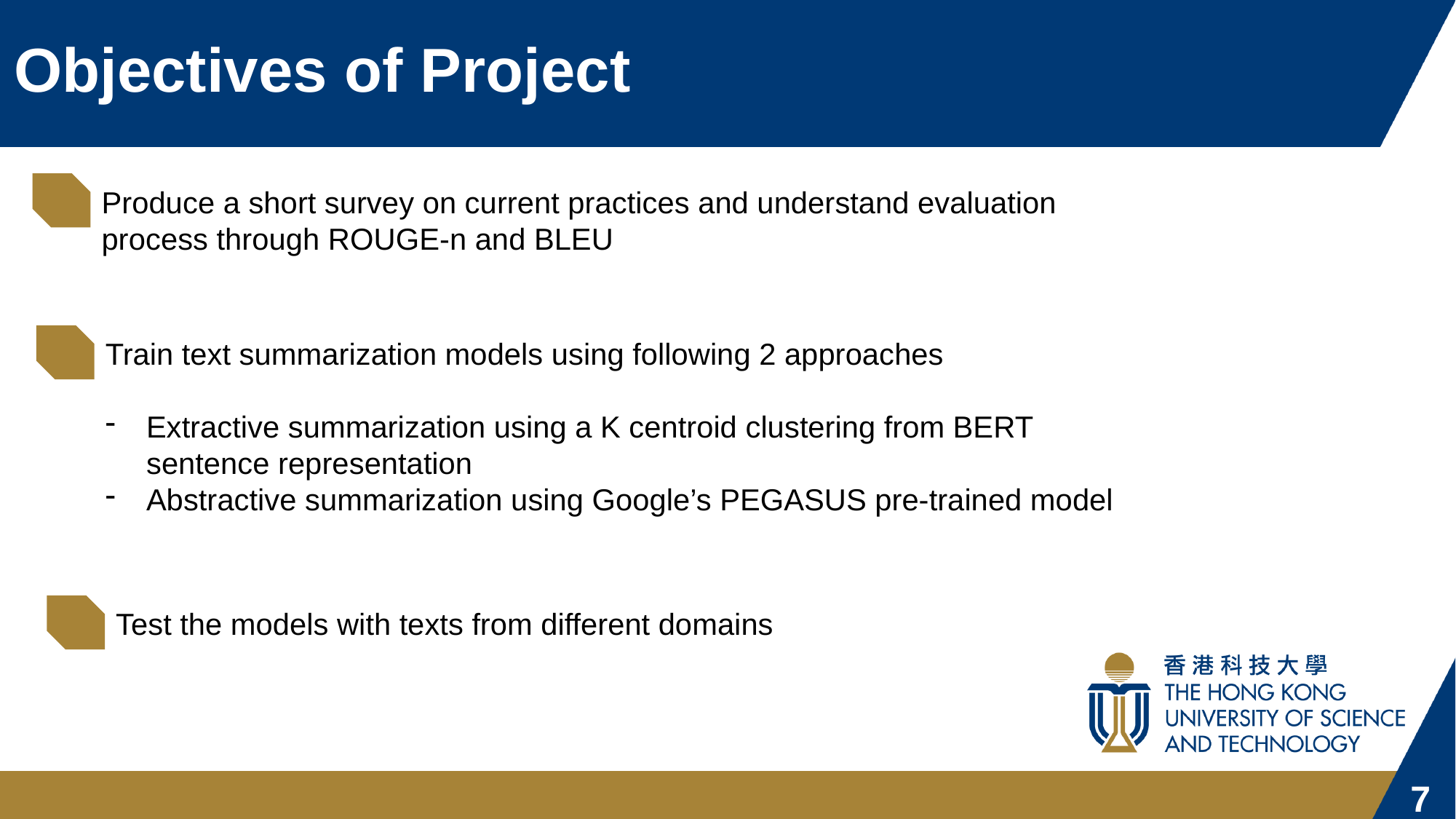

# Objectives of Project

Produce a short survey on current practices and understand evaluation process through ROUGE-n and BLEU

Train text summarization models using following 2 approaches

Extractive summarization using a K centroid clustering from BERT sentence representation
Abstractive summarization using Google’s PEGASUS pre-trained model

Test the models with texts from different domains
7